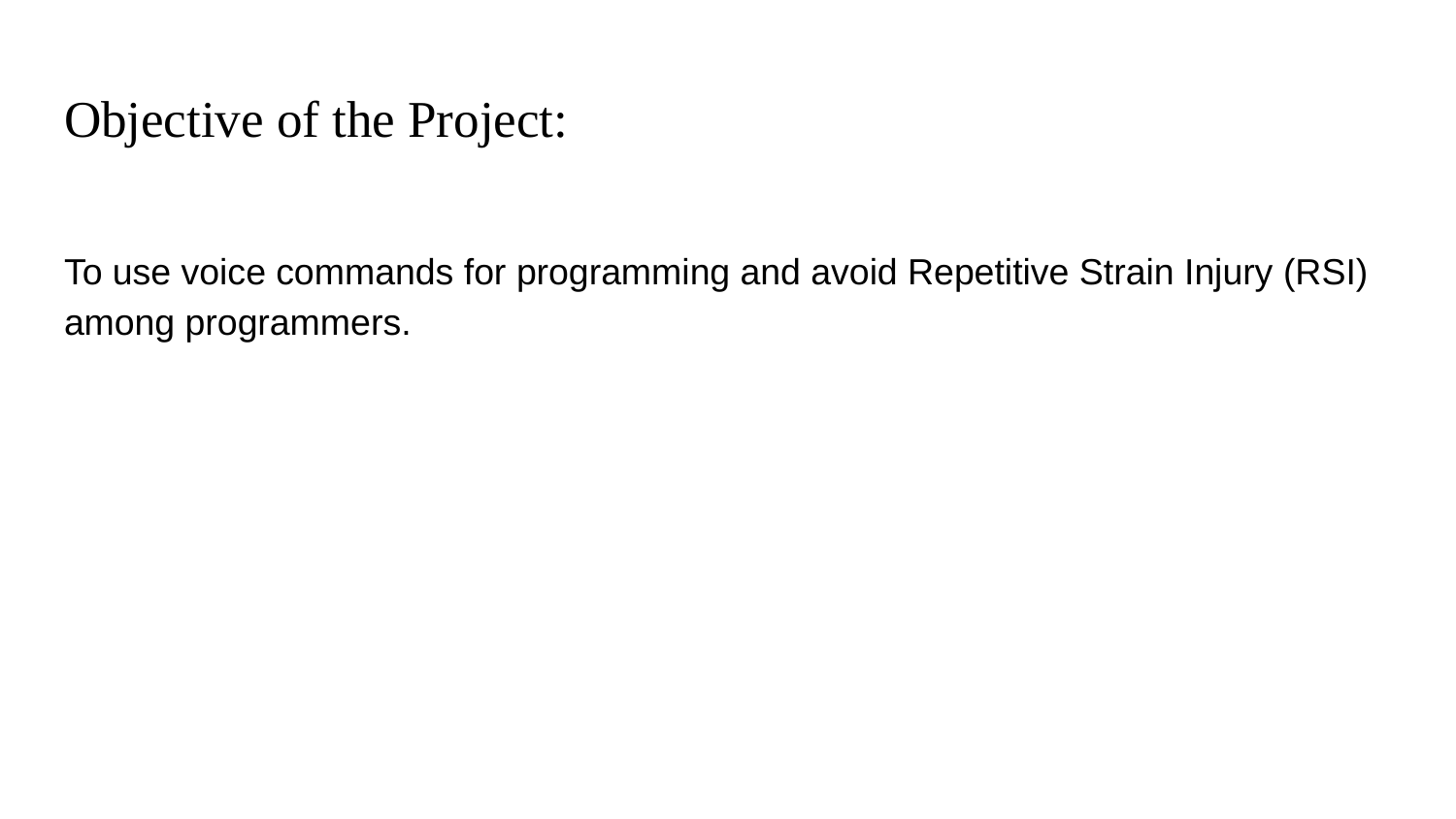

# Objective of the Project:

To use voice commands for programming and avoid Repetitive Strain Injury (RSI) among programmers.